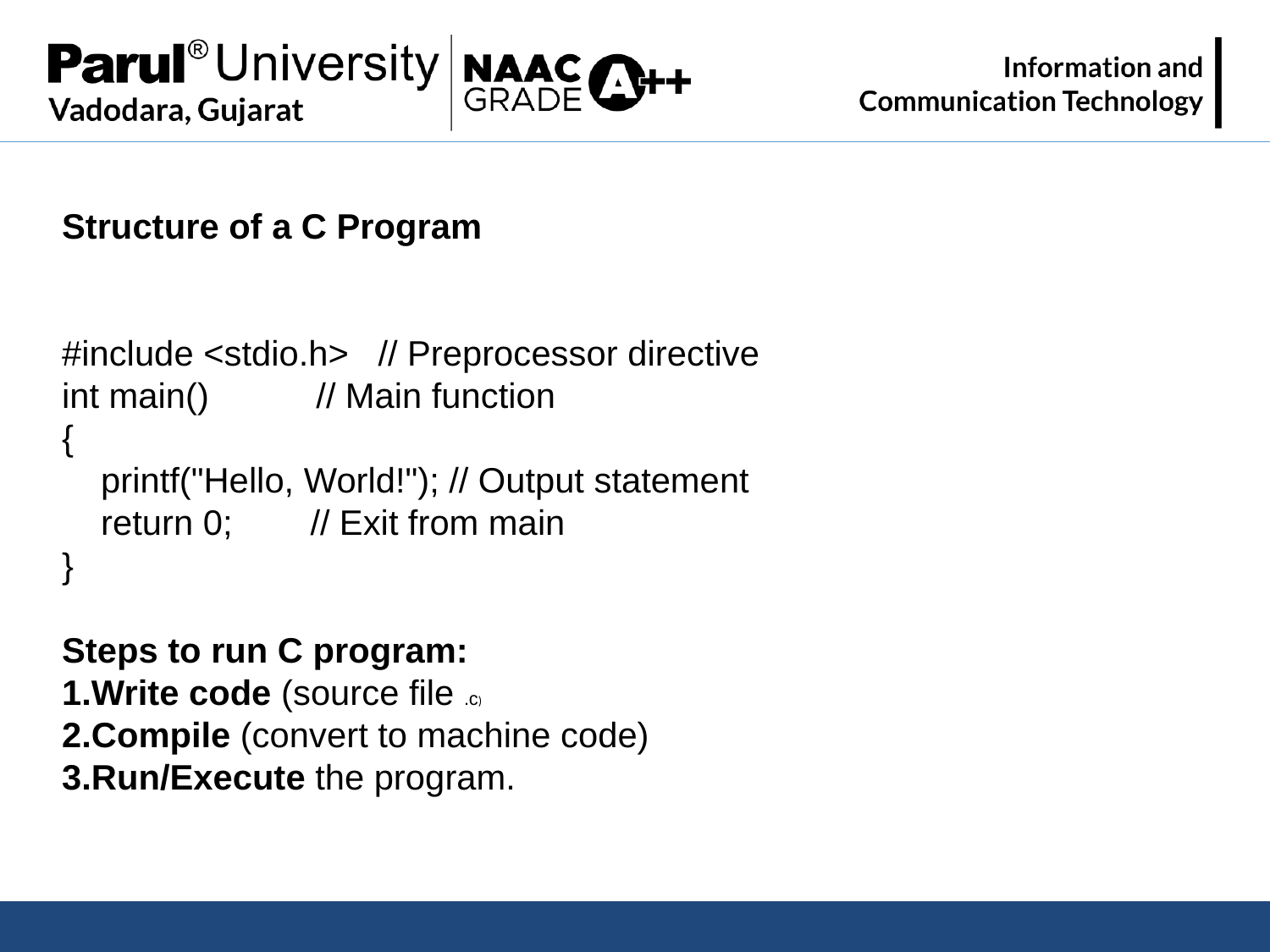

Structure of a C Program

#include <stdio.h>   // Preprocessor directive
int main()           // Main function
{
    printf("Hello, World!"); // Output statement
    return 0;        // Exit from main
}

Steps to run C program:
Write code (source file .c)
Compile (convert to machine code)
Run/Execute the program.